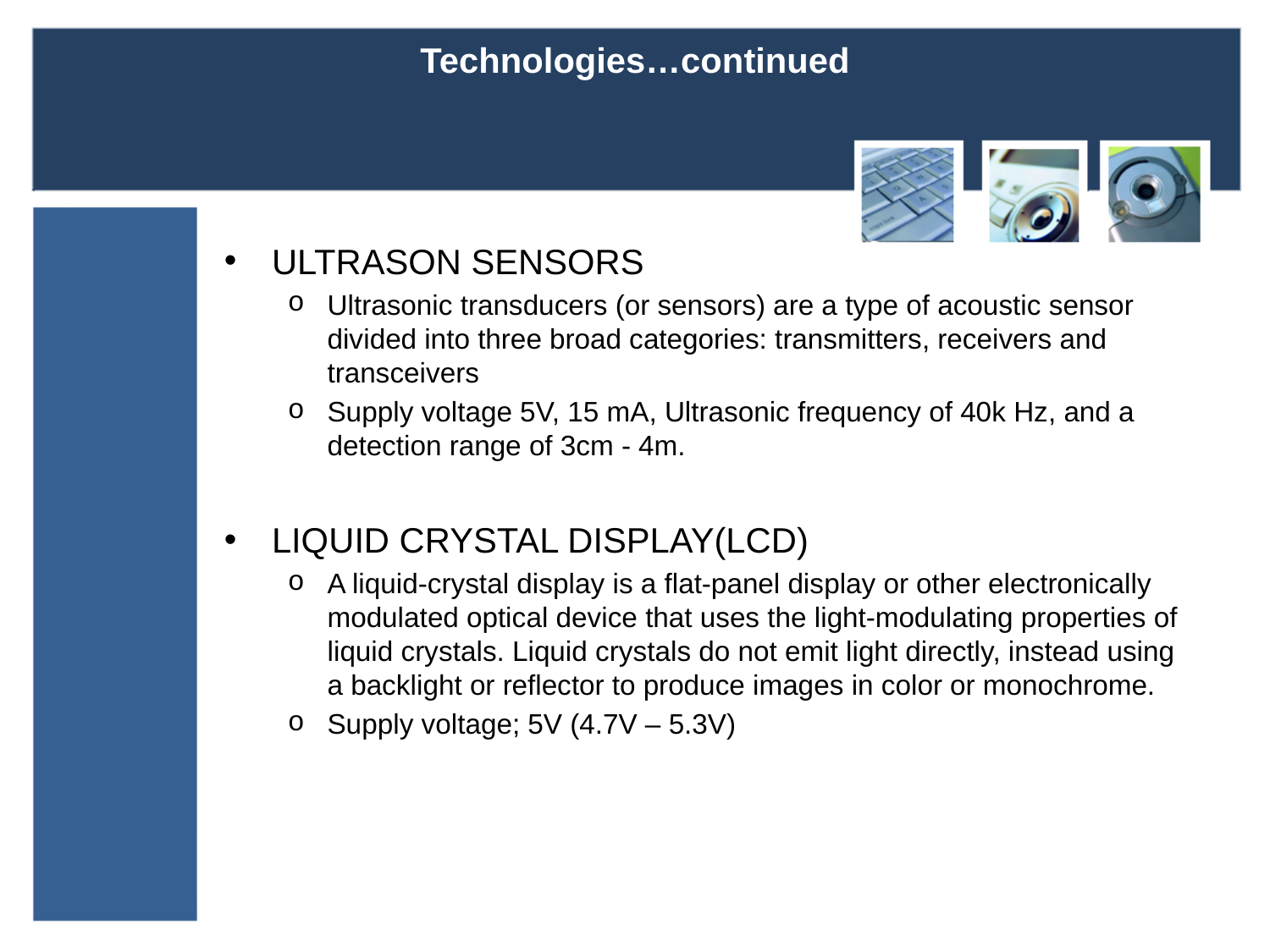

Technologies…continued
ULTRASON SENSORS
Ultrasonic transducers (or sensors) are a type of acoustic sensor divided into three broad categories: transmitters, receivers and transceivers
Supply voltage 5V, 15 mA, Ultrasonic frequency of 40k Hz, and a detection range of 3cm - 4m.

LIQUID CRYSTAL DISPLAY(LCD)
A liquid-crystal display is a flat-panel display or other electronically modulated optical device that uses the light-modulating properties of liquid crystals. Liquid crystals do not emit light directly, instead using a backlight or reflector to produce images in color or monochrome.
Supply voltage; 5V (4.7V – 5.3V)